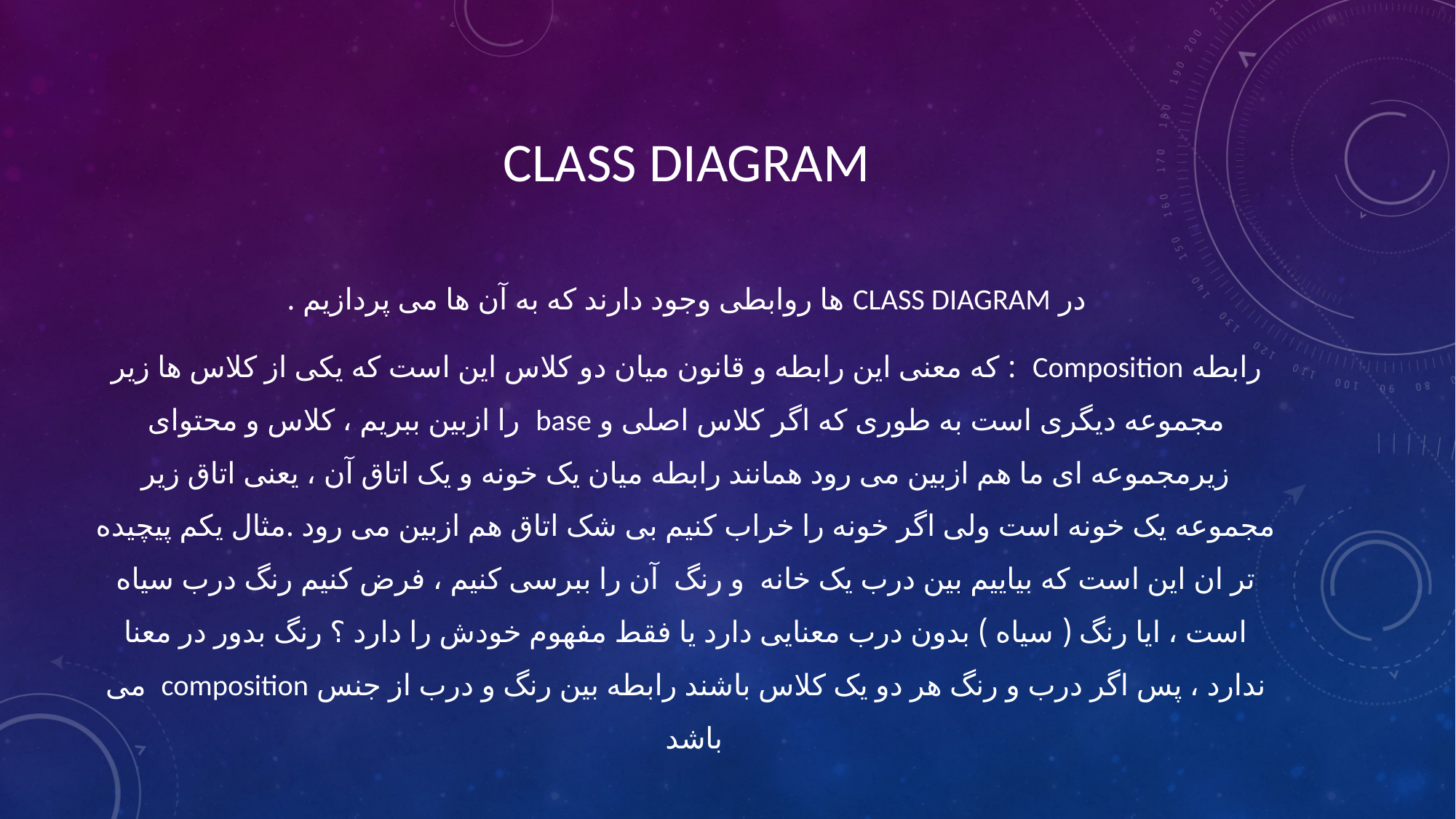

# CLASS DIAGRAM
در CLASS DIAGRAM ها روابطی وجود دارند که به آن ها می پردازیم .
رابطه Composition  : که معنی این رابطه و قانون میان دو کلاس این است که یکی از کلاس ها زیر مجموعه دیگری است به طوری که اگر کلاس اصلی و base  را ازبین ببریم ، کلاس و محتوای زیرمجموعه ای ما هم ازبین می رود همانند رابطه میان یک خونه و یک اتاق آن ، یعنی اتاق زیر مجموعه یک خونه است ولی اگر خونه را خراب کنیم بی شک اتاق هم ازبین می رود .مثال یکم پیچیده تر ان این است که بیاییم بین درب یک خانه  و رنگ  آن را ببرسی کنیم ، فرض کنیم رنگ درب سیاه است ، ایا رنگ ( سیاه ) بدون درب معنایی دارد یا فقط مفهوم خودش را دارد ؟ رنگ بدور در معنا ندارد ، پس اگر درب و رنگ هر دو یک کلاس باشند رابطه بین رنگ و درب از جنس composition  می باشد